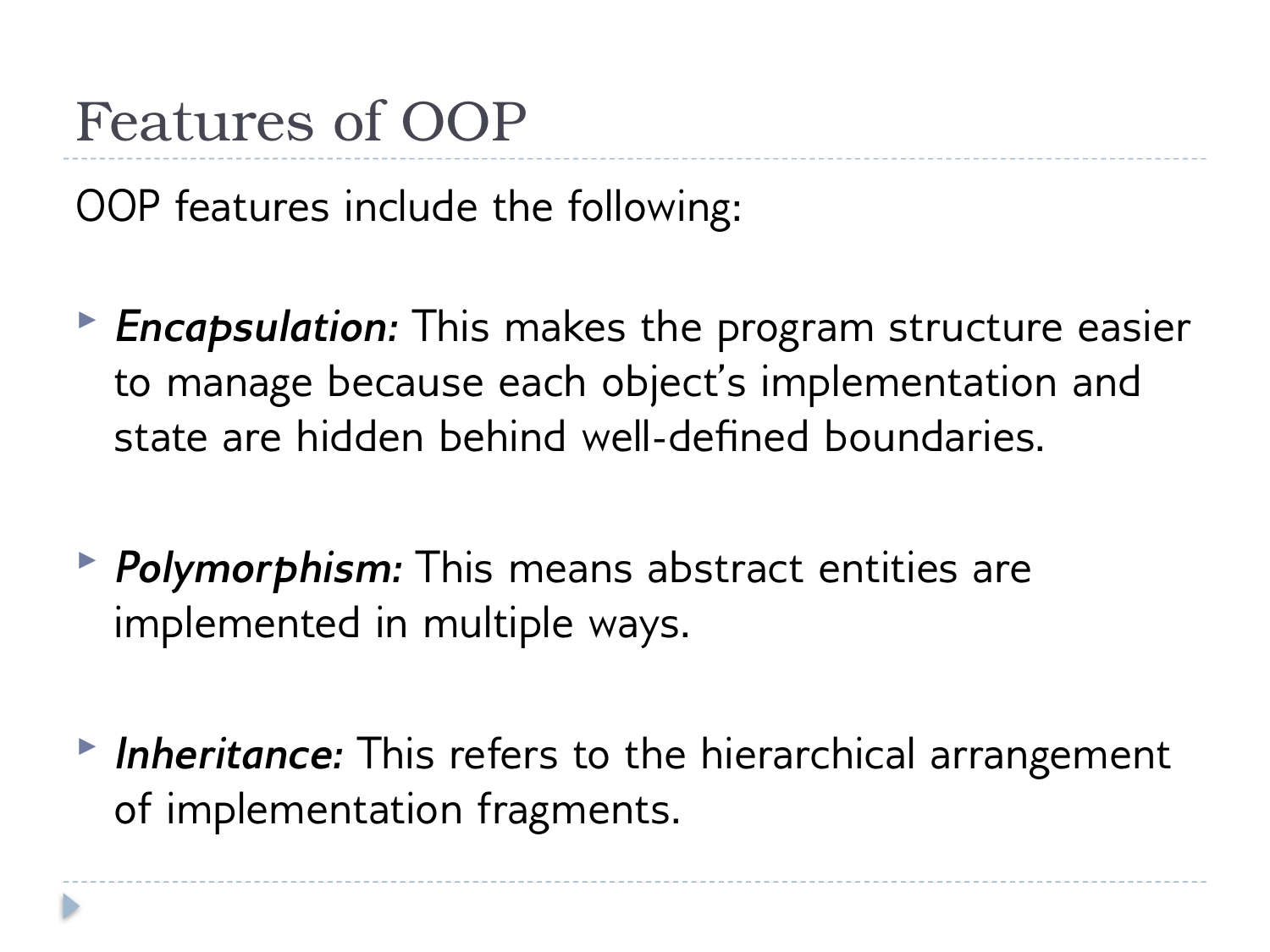

# Features of OOP
OOP features include the following:
Encapsulation: This makes the program structure easier to manage because each object’s implementation and state are hidden behind well-defined boundaries.

Polymorphism: This means abstract entities are implemented in multiple ways.

Inheritance: This refers to the hierarchical arrangement of implementation fragments.